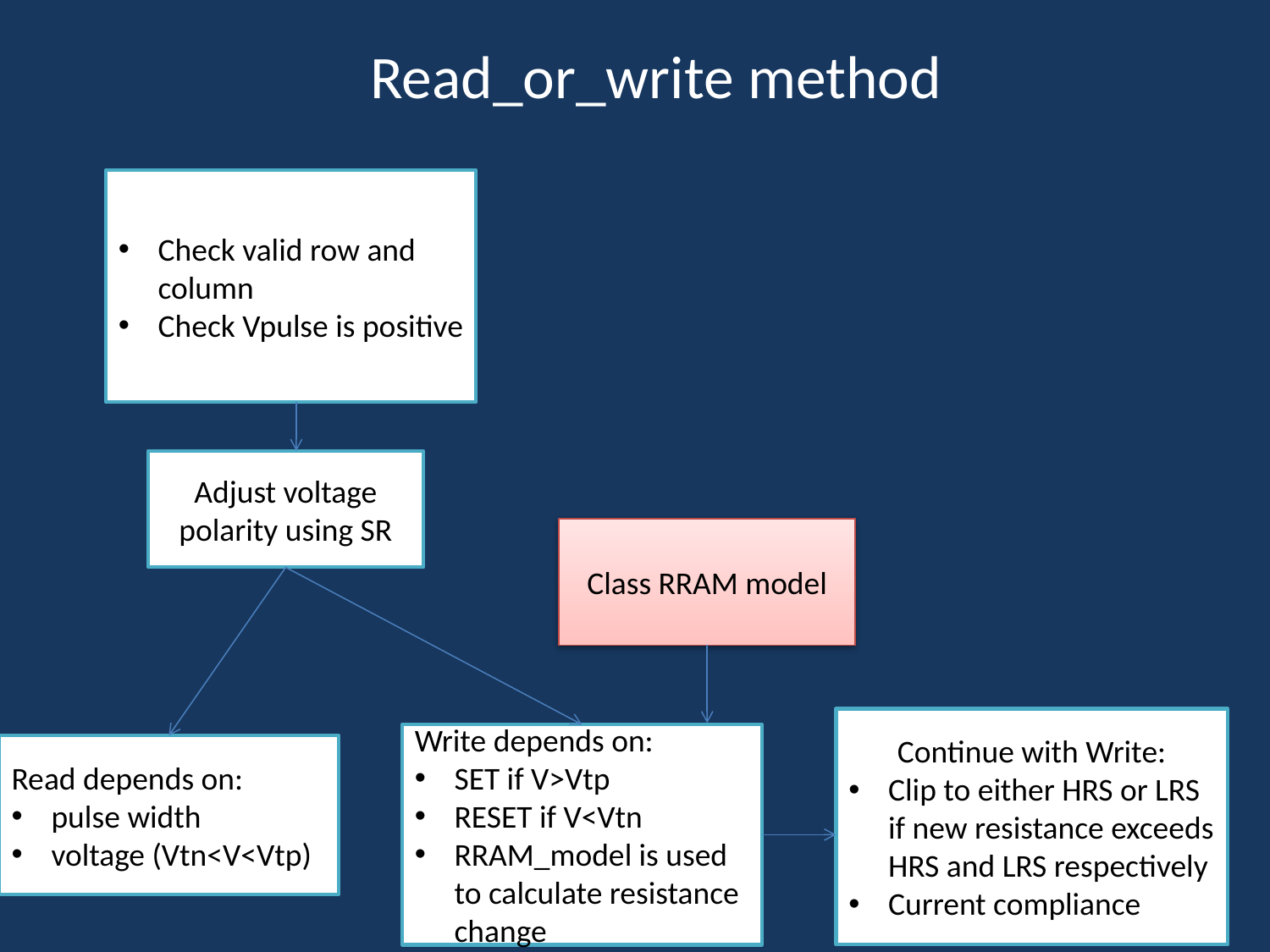

# Read_or_write method
Check valid row and column
Check Vpulse is positive
Adjust voltage polarity using SR
Class RRAM model
Continue with Write:
Clip to either HRS or LRS if new resistance exceeds HRS and LRS respectively
Current compliance
Write depends on:
SET if V>Vtp
RESET if V<Vtn
RRAM_model is used to calculate resistance change
Read depends on:
pulse width
voltage (Vtn<V<Vtp)